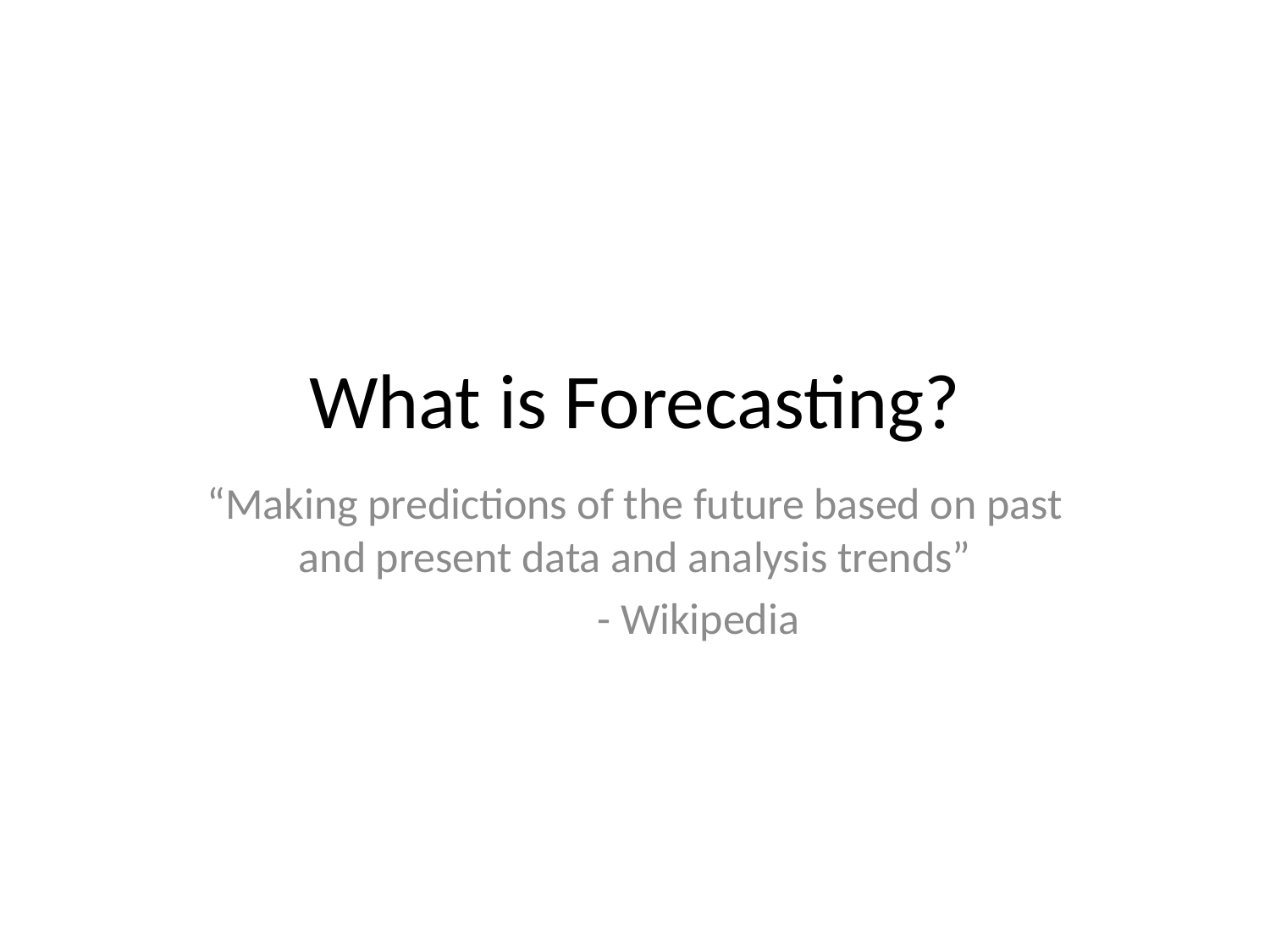

# What is Forecasting?
“Making predictions of the future based on past and present data and analysis trends”
	- Wikipedia